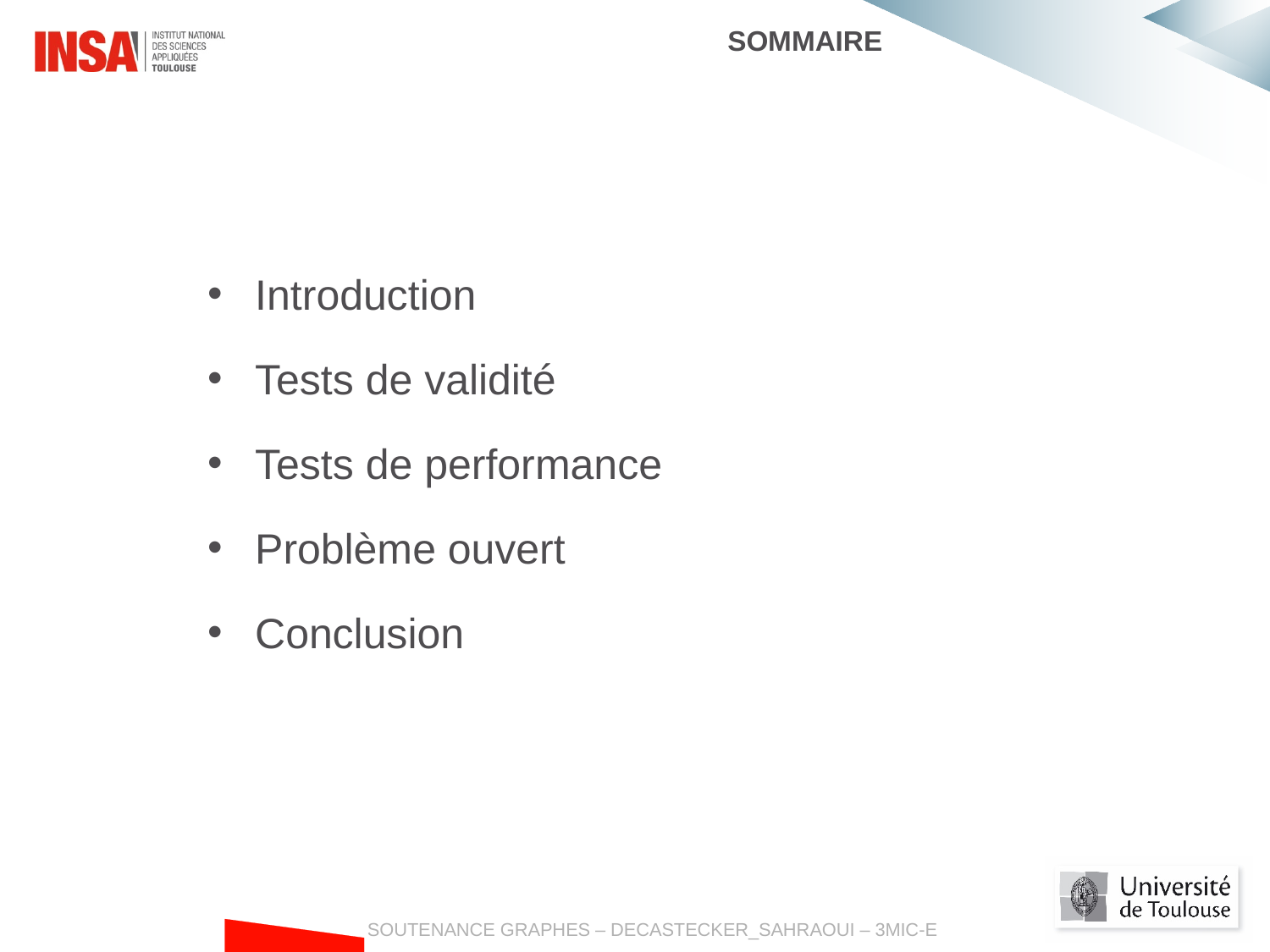

SOMMAIRE
Introduction
Tests de validité
Tests de performance
Problème ouvert
Conclusion

# SOUTENANCE GRAPHES – DECASTECKER_SAHRAOUI – 3MIC-E